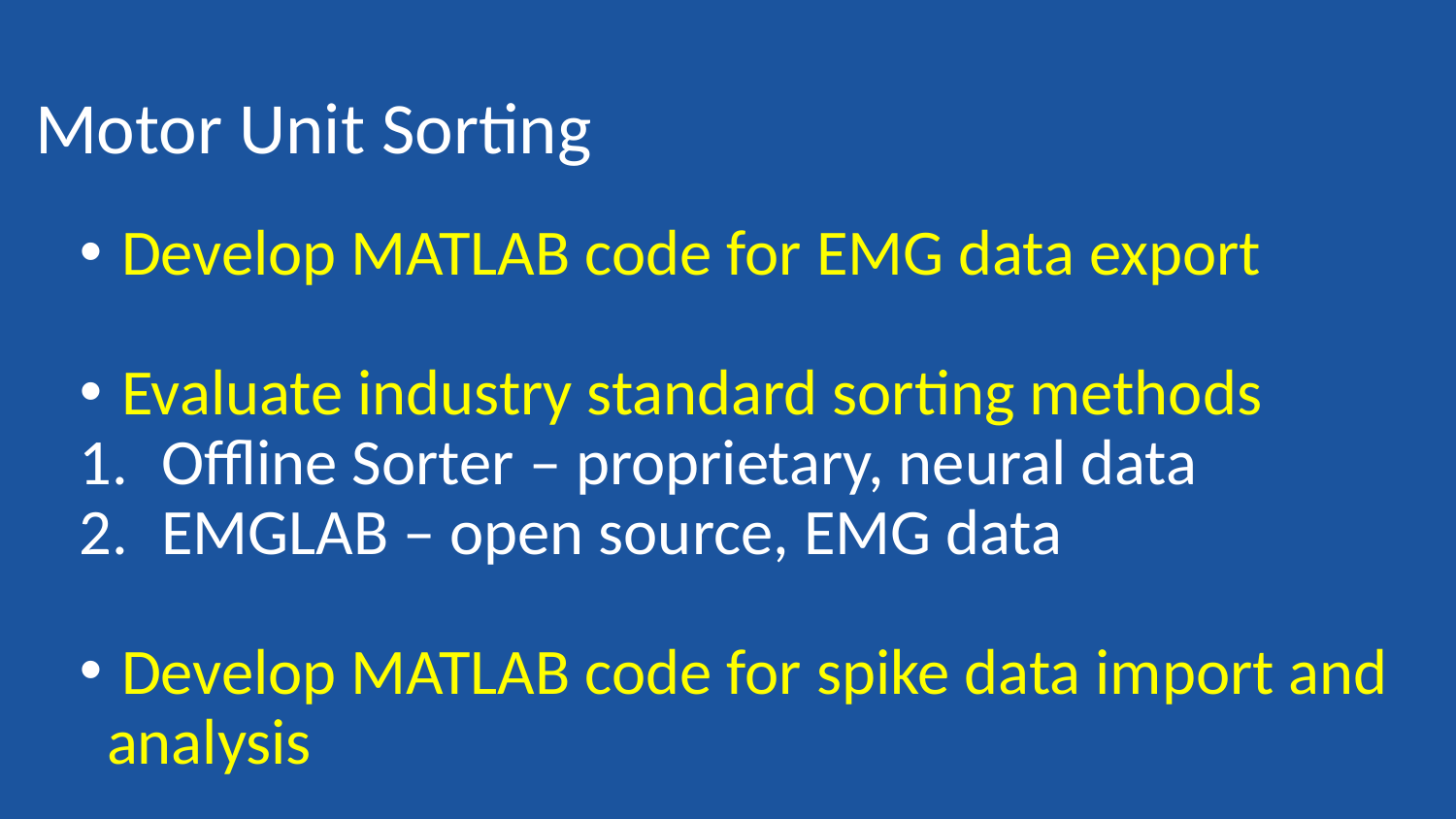

# Motor Unit Sorting
 Develop MATLAB code for EMG data export

 Evaluate industry standard sorting methods
Offline Sorter – proprietary, neural data
EMGLAB – open source, EMG data

 Develop MATLAB code for spike data import and analysis